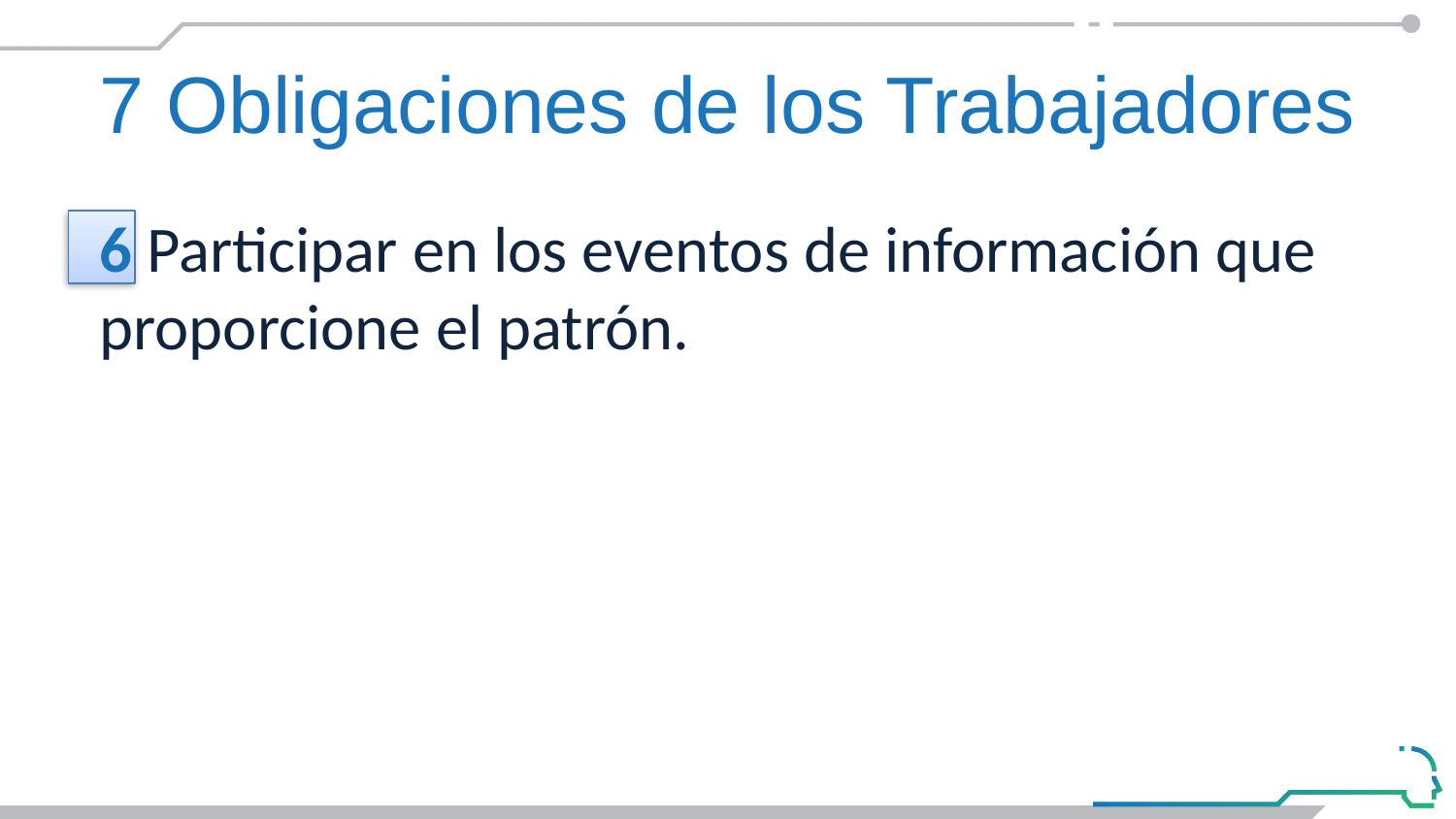

# 7 Obligaciones de los Trabajadores
6 Participar en los eventos de información que proporcione el patrón.